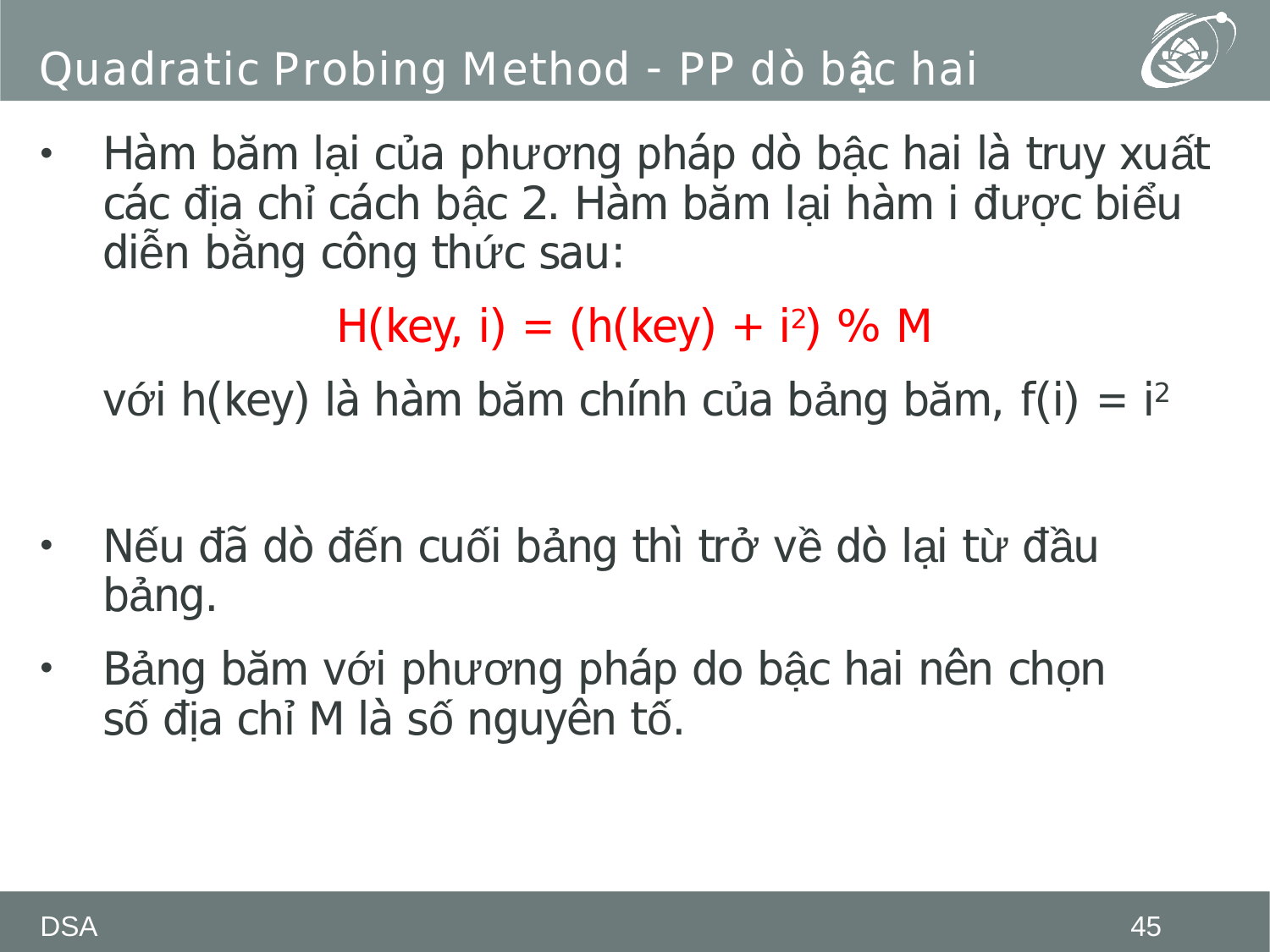

# Quadratic Probing Method - PP dò bậc hai
Hàm băm lại của phương pháp dò bậc hai là truy xuất các địa chỉ cách bậc 2. Hàm băm lại hàm i được biểu diễn bằng công thức sau:
H(key, i) = (h(key) + i2) % M
với h(key) là hàm băm chính của bảng băm, f(i) = i2

Nếu đã dò đến cuối bảng thì trở về dò lại từ đầu bảng.
Bảng băm với phương pháp do bậc hai nên chọn số địa chỉ M là số nguyên tố.

DSA
45